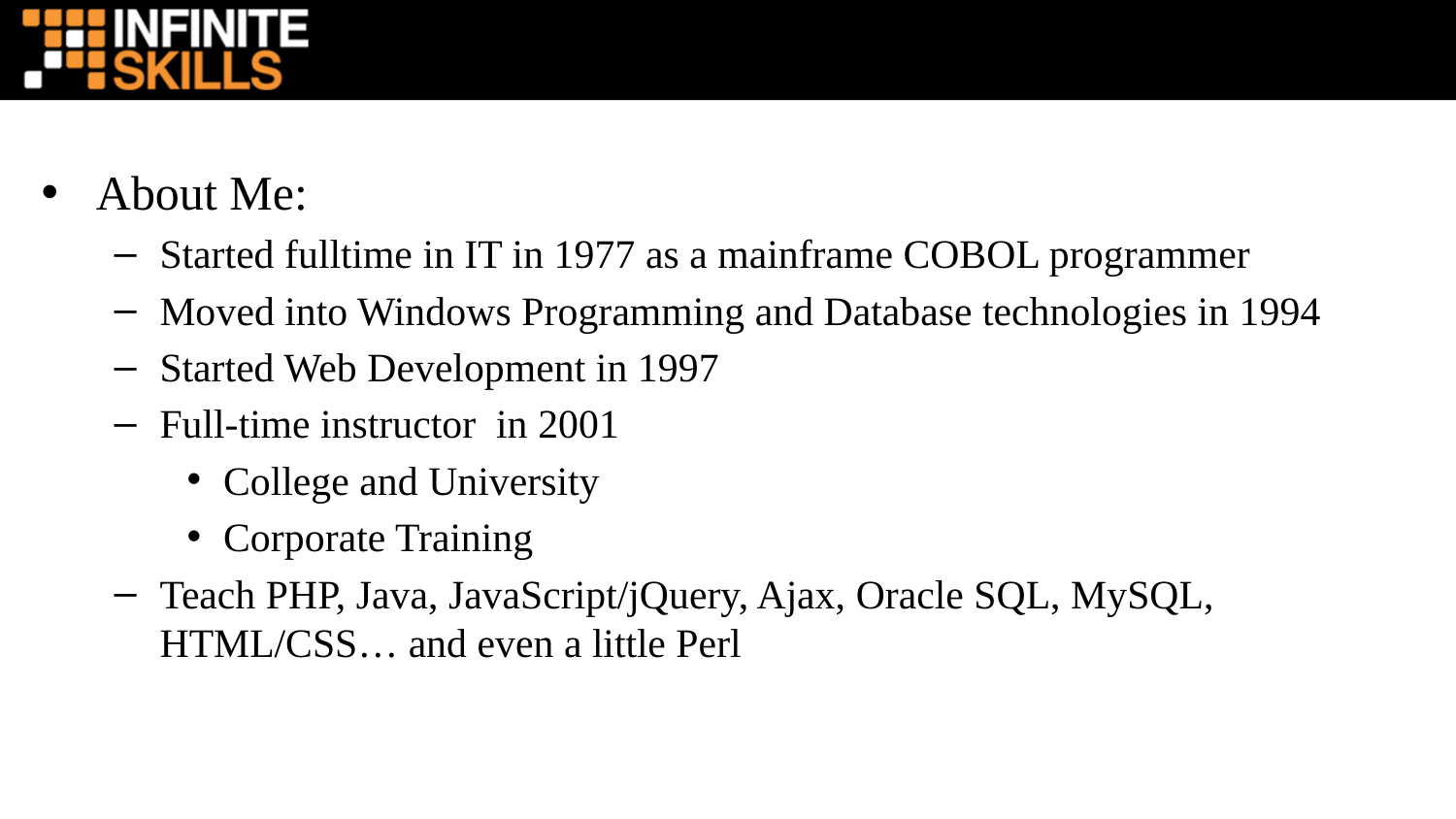

About Me:
Started fulltime in IT in 1977 as a mainframe COBOL programmer
Moved into Windows Programming and Database technologies in 1994
Started Web Development in 1997
Full-time instructor  in 2001
College and University
Corporate Training
Teach PHP, Java, JavaScript/jQuery, Ajax, Oracle SQL, MySQL, HTML/CSS… and even a little Perl